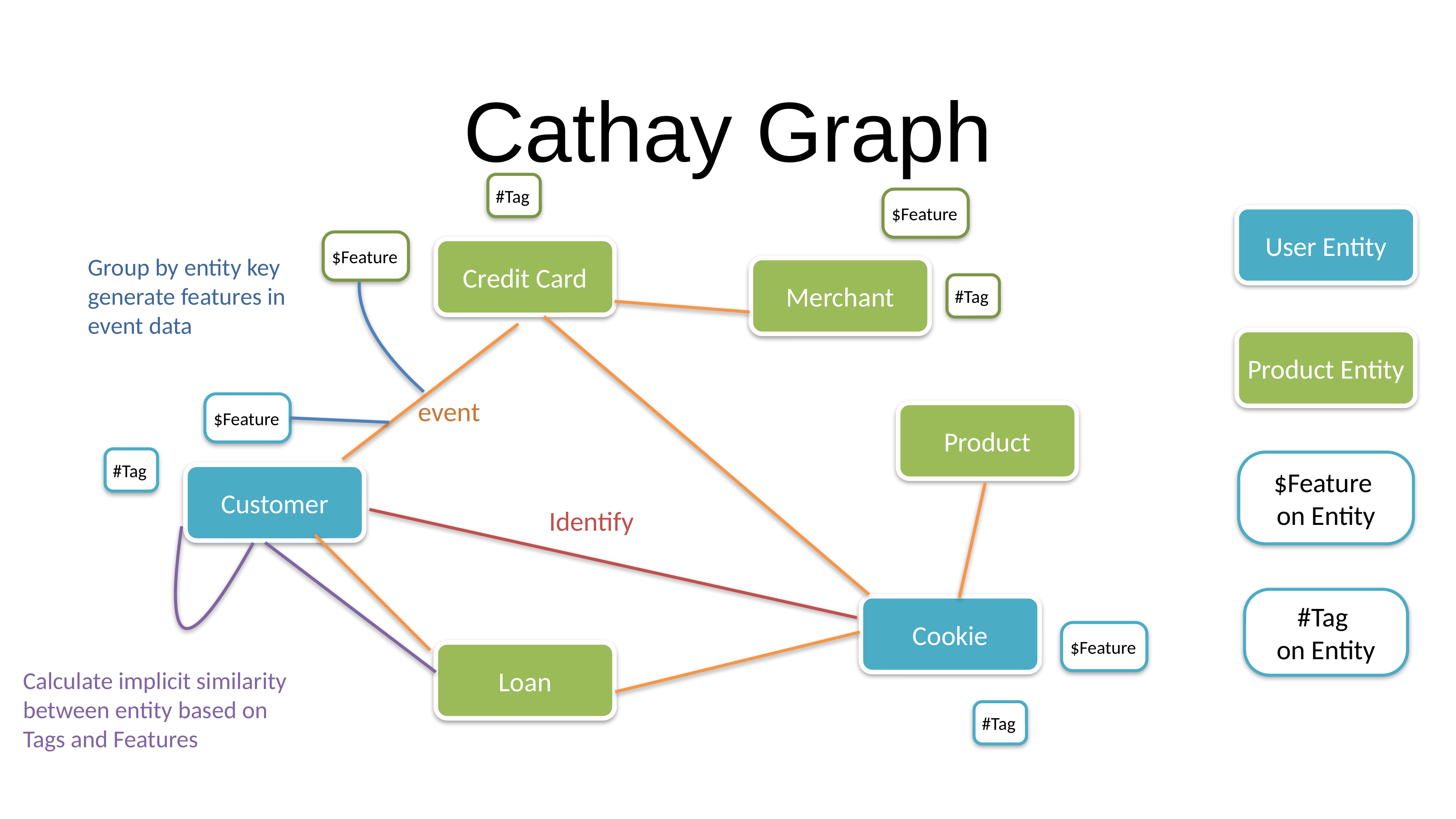

# Cathay Graph
#Tag
$Feature
User Entity
$Feature
Credit Card
Group by entity key generate features in event data
Merchant
#Tag

Product Entity
event
$Feature
Product
#Tag
$Feature
on Entity
Customer

Identify

#Tag
on Entity
Cookie
$Feature

Loan
Calculate implicit similarity  between entity based on Tags and Features
#Tag